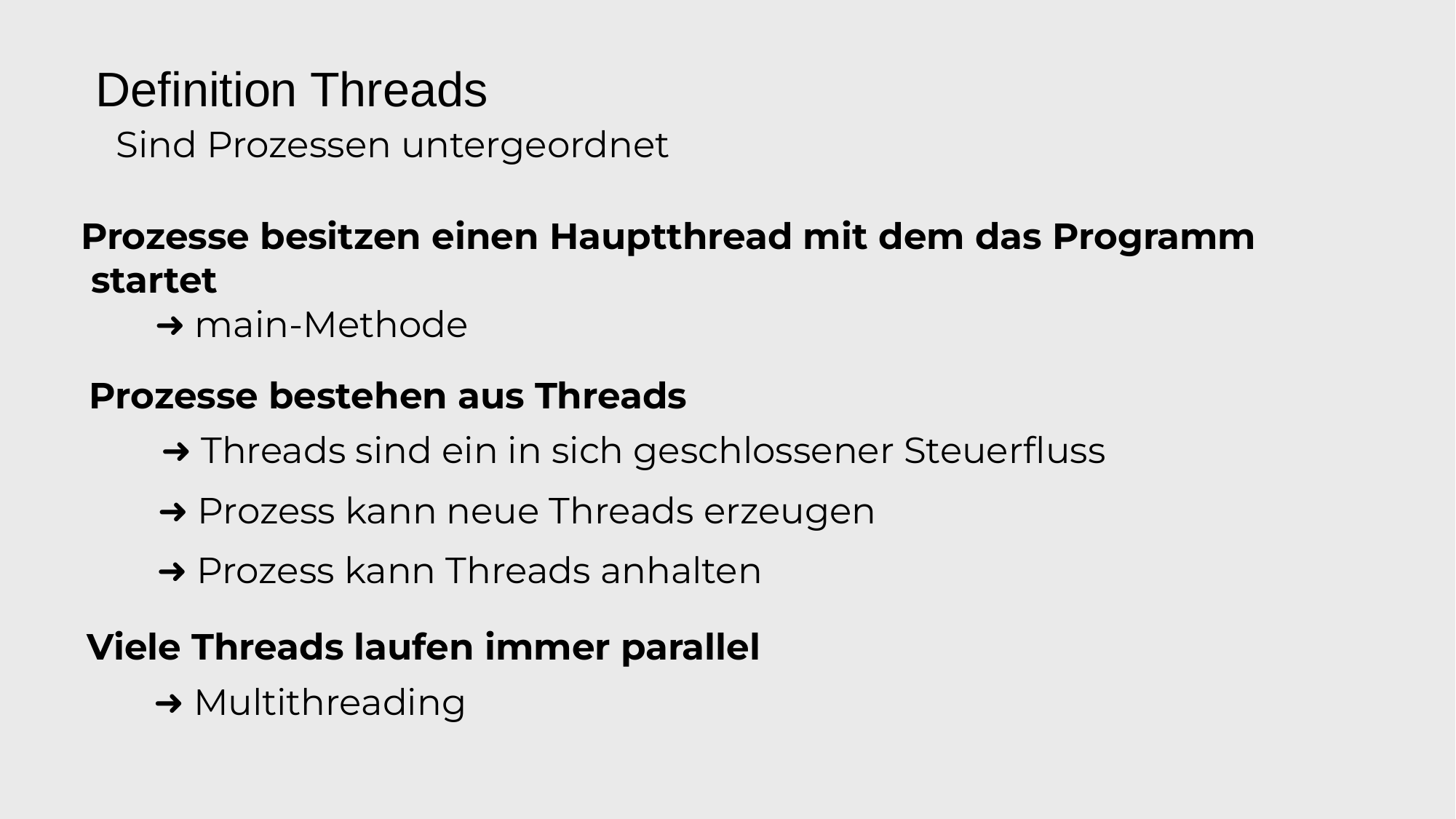

Definition Threads
Sind Prozessen untergeordnet
Prozesse besitzen einen Hauptthread mit dem das Programm
 startet
➜ main-Methode
Prozesse bestehen aus Threads
➜ Threads sind ein in sich geschlossener Steuerfluss
➜ Prozess kann neue Threads erzeugen
➜ Prozess kann Threads anhalten
Viele Threads laufen immer parallel
➜ Multithreading